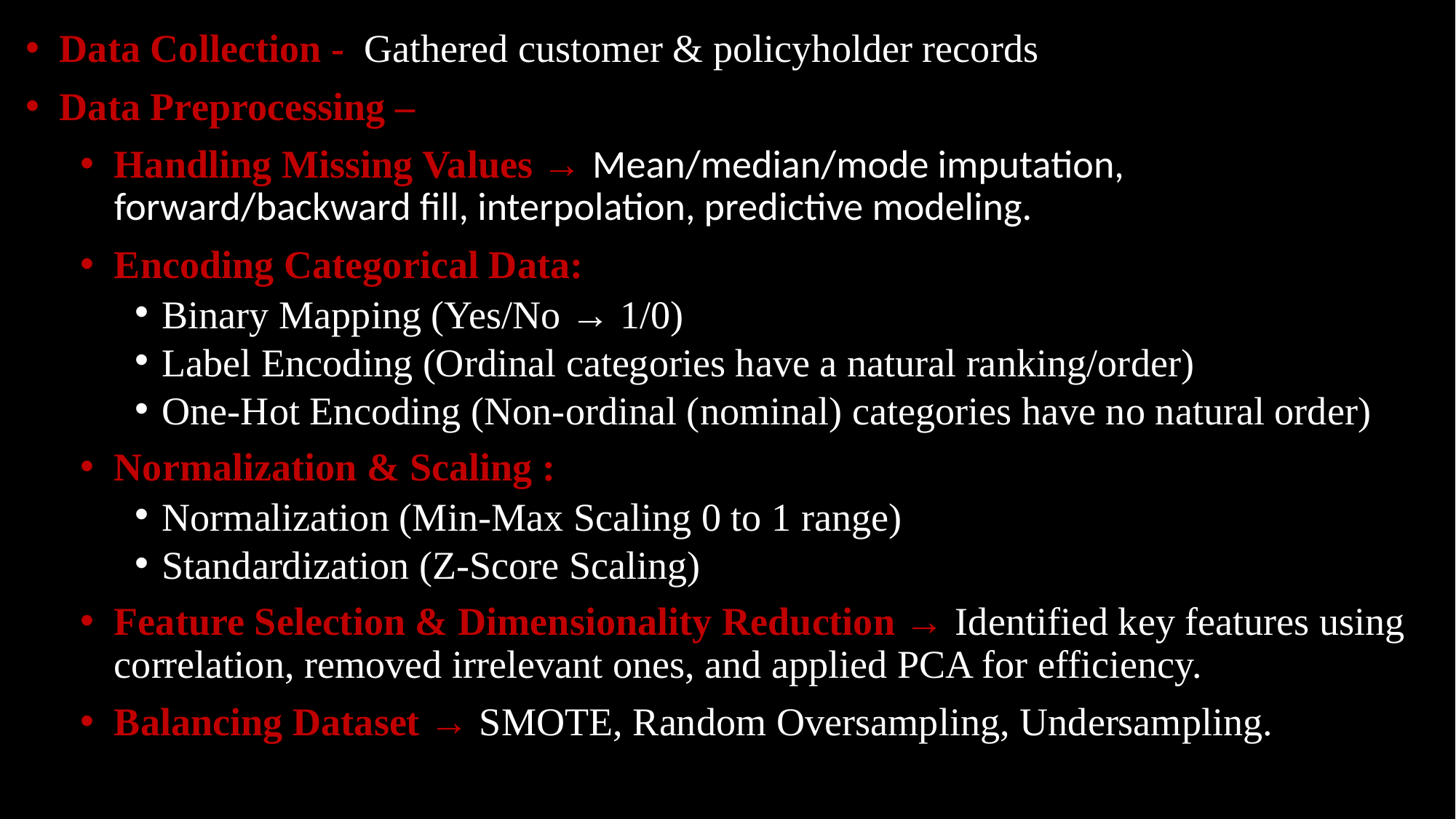

Data Collection -  Gathered customer & policyholder records
Data Preprocessing –
Handling Missing Values → Mean/median/mode imputation, forward/backward fill, interpolation, predictive modeling.
Encoding Categorical Data:
Binary Mapping (Yes/No → 1/0)
Label Encoding (Ordinal categories have a natural ranking/order)
One-Hot Encoding (Non-ordinal (nominal) categories have no natural order)
Normalization & Scaling :
Normalization (Min-Max Scaling 0 to 1 range)
Standardization (Z-Score Scaling)
Feature Selection & Dimensionality Reduction → Identified key features using correlation, removed irrelevant ones, and applied PCA for efficiency.
Balancing Dataset → SMOTE, Random Oversampling, Undersampling.